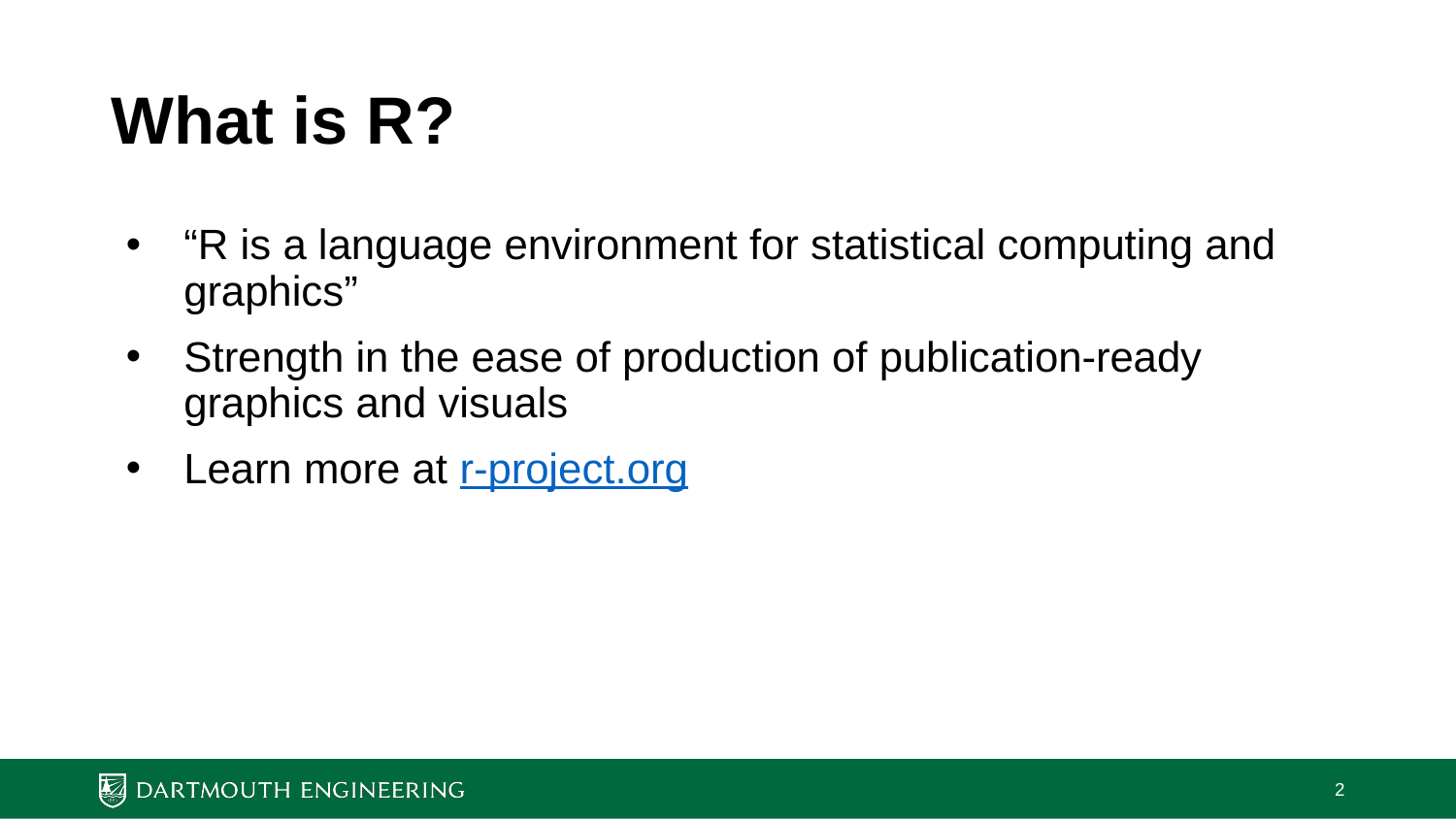

# What is R?
“R is a language environment for statistical computing and graphics”
Strength in the ease of production of publication-ready graphics and visuals
Learn more at r-project.org
2